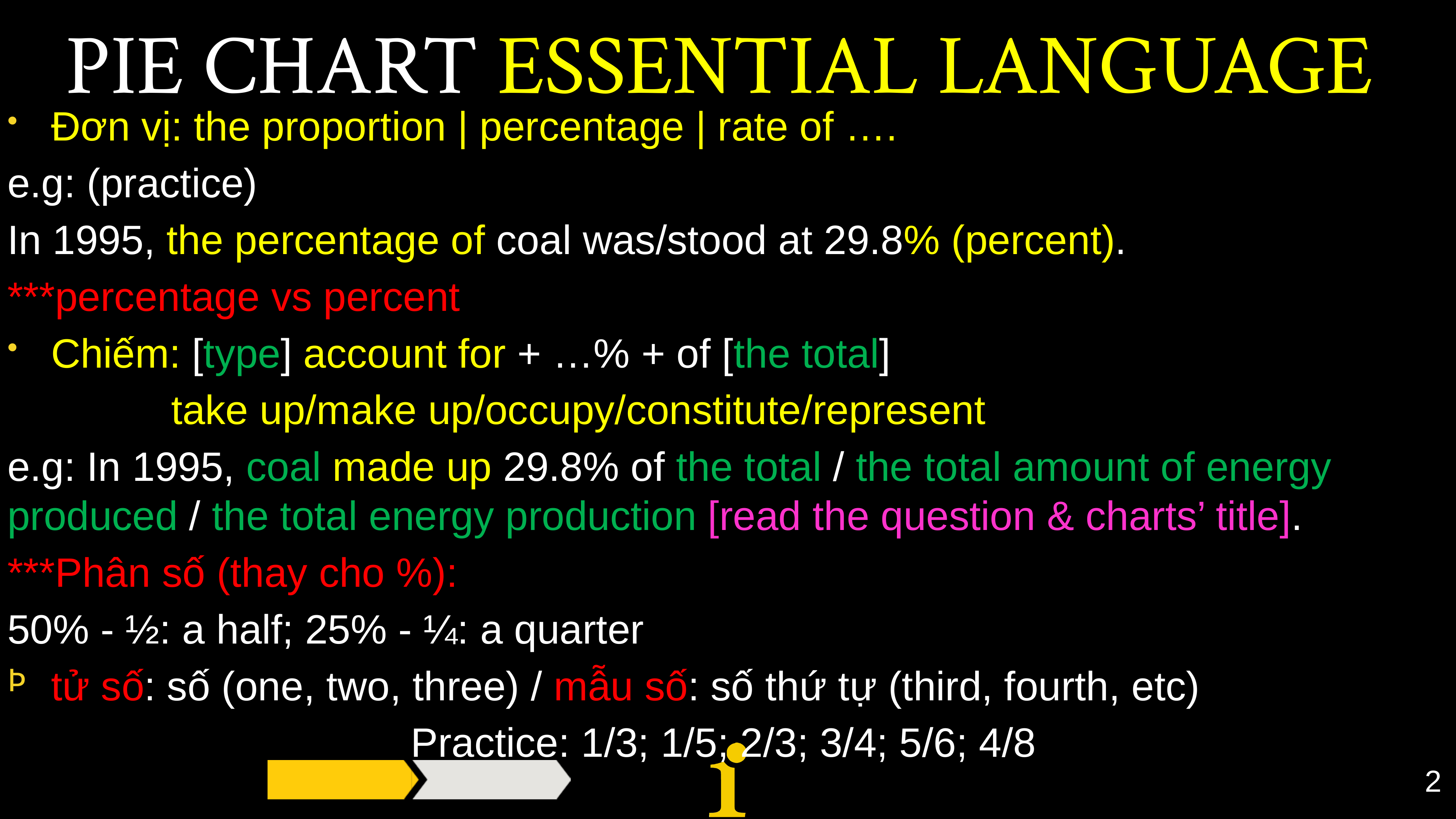

# PIE CHART ESSENTIAL LANGUAGE
Đơn vị: the proportion | percentage | rate of ….
e.g: (practice)
In 1995, the percentage of coal was/stood at 29.8% (percent).
***percentage vs percent
Chiếm: [type] account for + …% + of [the total]
			take up/make up/occupy/constitute/represent
e.g: In 1995, coal made up 29.8% of the total / the total amount of energy produced / the total energy production [read the question & charts’ title].
***Phân số (thay cho %):
50% - ½: a half; 25% - ¼: a quarter
tử số: số (one, two, three) / mẫu số: số thứ tự (third, fourth, etc)
Practice: 1/3; 1/5; 2/3; 3/4; 5/6; 4/8

2